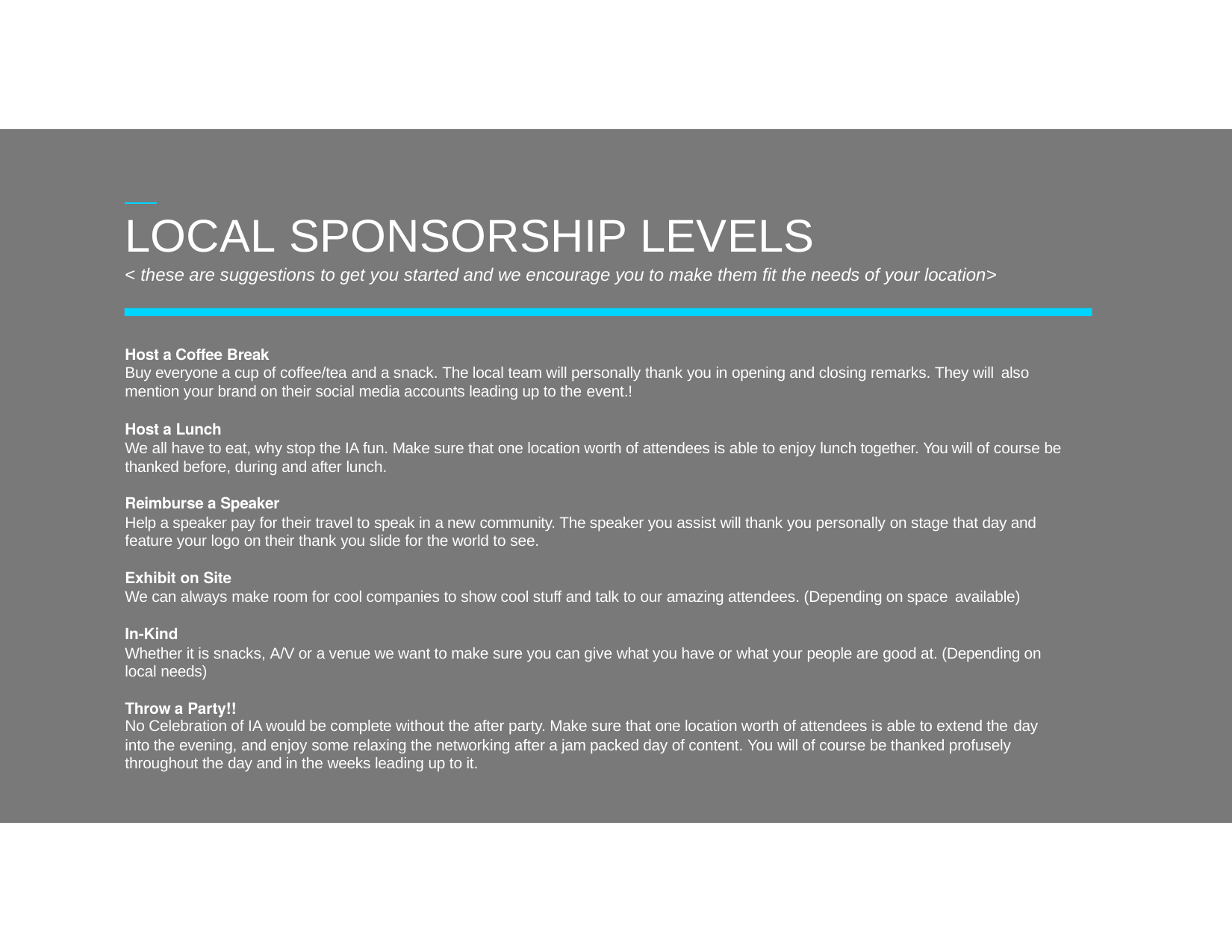

# LOCAL SPONSORSHIP LEVELS
< these are suggestions to get you started and we encourage you to make them fit the needs of your location>

Host a Coffee Break
Buy everyone a cup of coffee/tea and a snack. The local team will personally thank you in opening and closing remarks. They will also
mention your brand on their social media accounts leading up to the event.!

Host a Lunch
We all have to eat, why stop the IA fun. Make sure that one location worth of attendees is able to enjoy lunch together. You will of course be  thanked before, during and after lunch.

Reimburse a Speaker
Help a speaker pay for their travel to speak in a new community. The speaker you assist will thank you personally on stage that day and  feature your logo on their thank you slide for the world to see.

Exhibit on Site
We can always make room for cool companies to show cool stuff and talk to our amazing attendees. (Depending on space available)

In-Kind
Whether it is snacks, A/V or a venue we want to make sure you can give what you have or what your people are good at. (Depending on  local needs)

Throw a Party!!
No Celebration of IA would be complete without the after party. Make sure that one location worth of attendees is able to extend the day
into the evening, and enjoy some relaxing the networking after a jam packed day of content. You will of course be thanked profusely  throughout the day and in the weeks leading up to it.